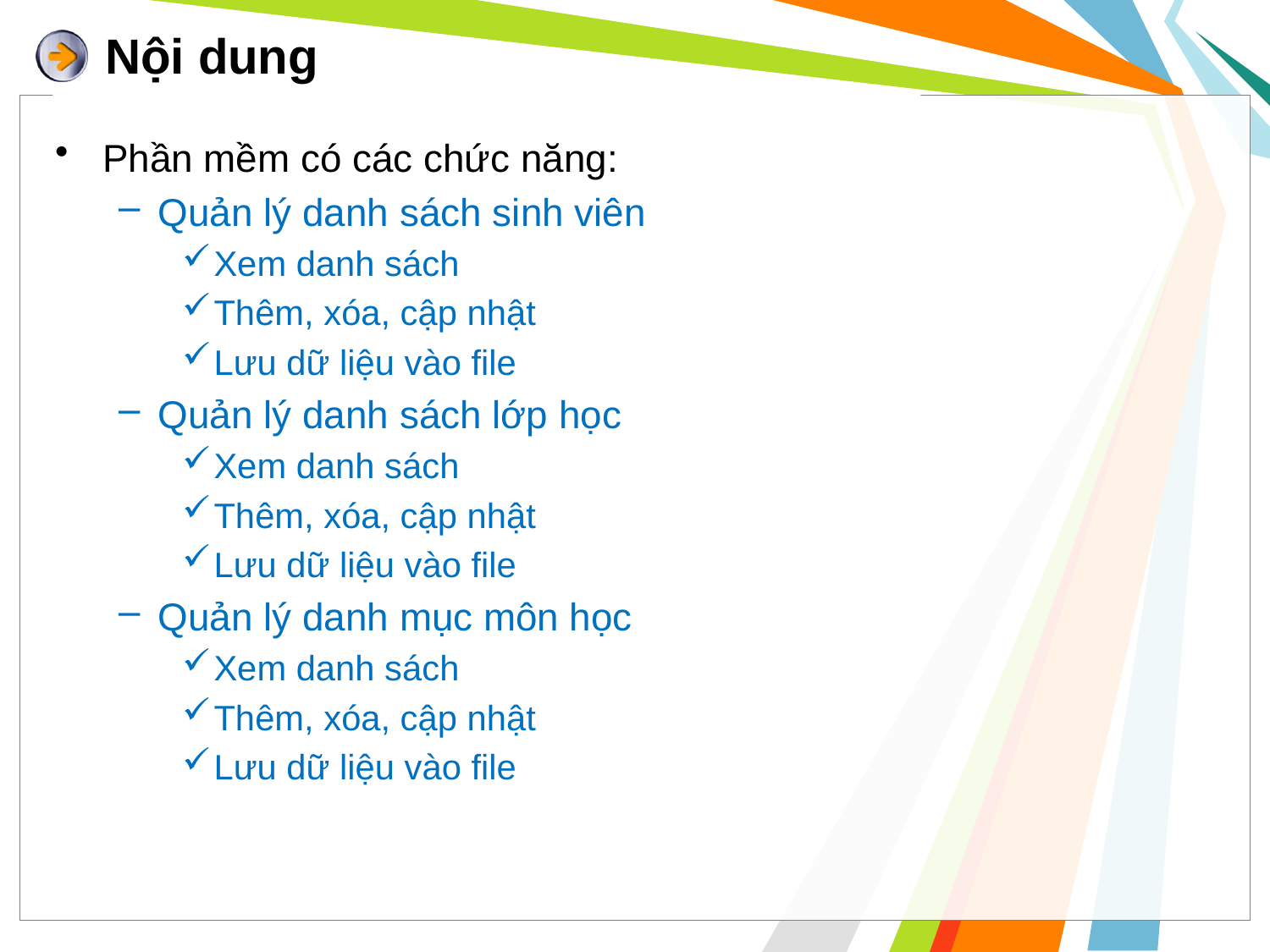

# Nội dung
Phần mềm có các chức năng:
Quản lý danh sách sinh viên
Xem danh sách
Thêm, xóa, cập nhật
Lưu dữ liệu vào file
Quản lý danh sách lớp học
Xem danh sách
Thêm, xóa, cập nhật
Lưu dữ liệu vào file
Quản lý danh mục môn học
Xem danh sách
Thêm, xóa, cập nhật
Lưu dữ liệu vào file